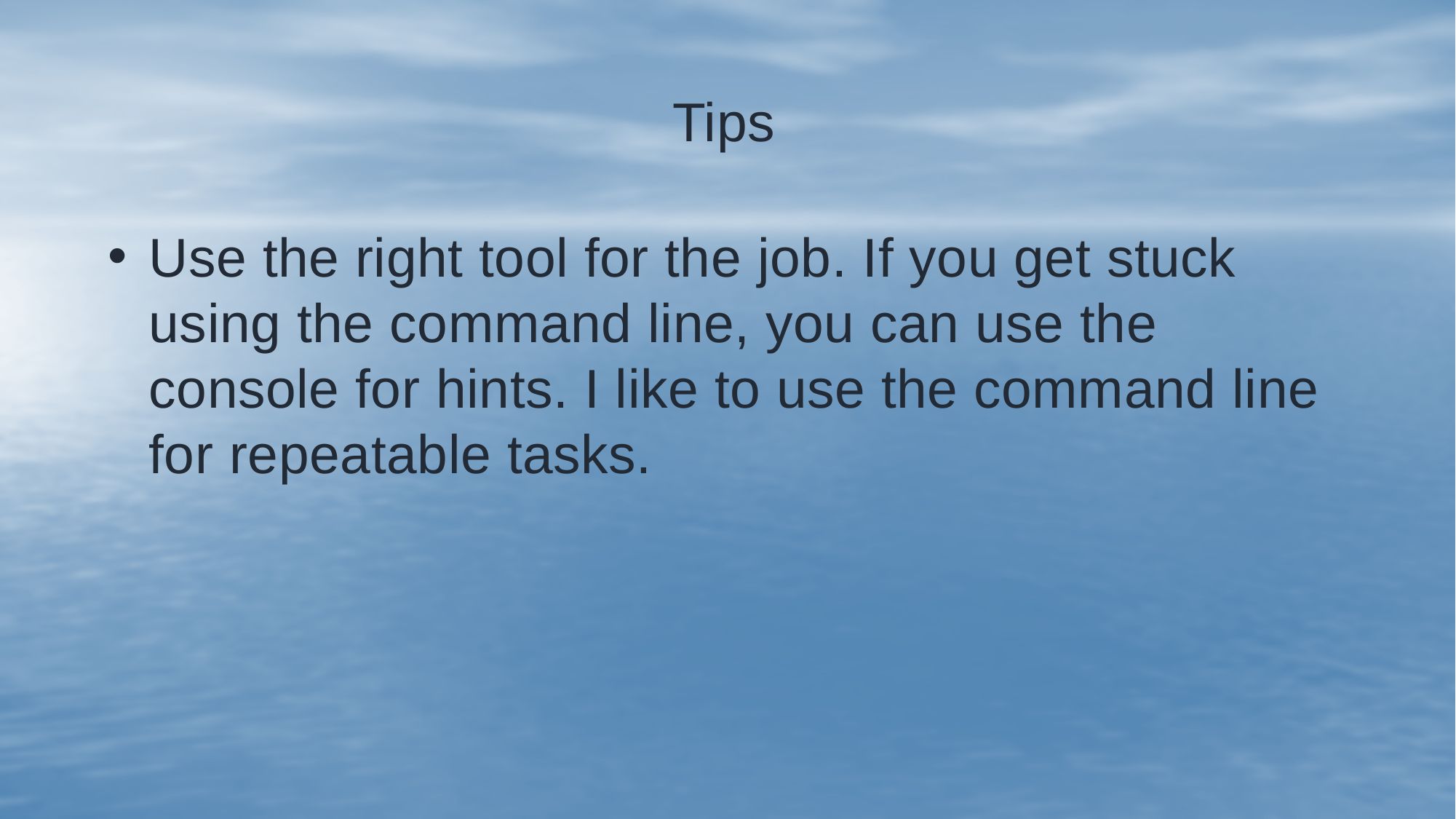

Tips
Use the right tool for the job. If you get stuck using the command line, you can use the console for hints. I like to use the command line for repeatable tasks.